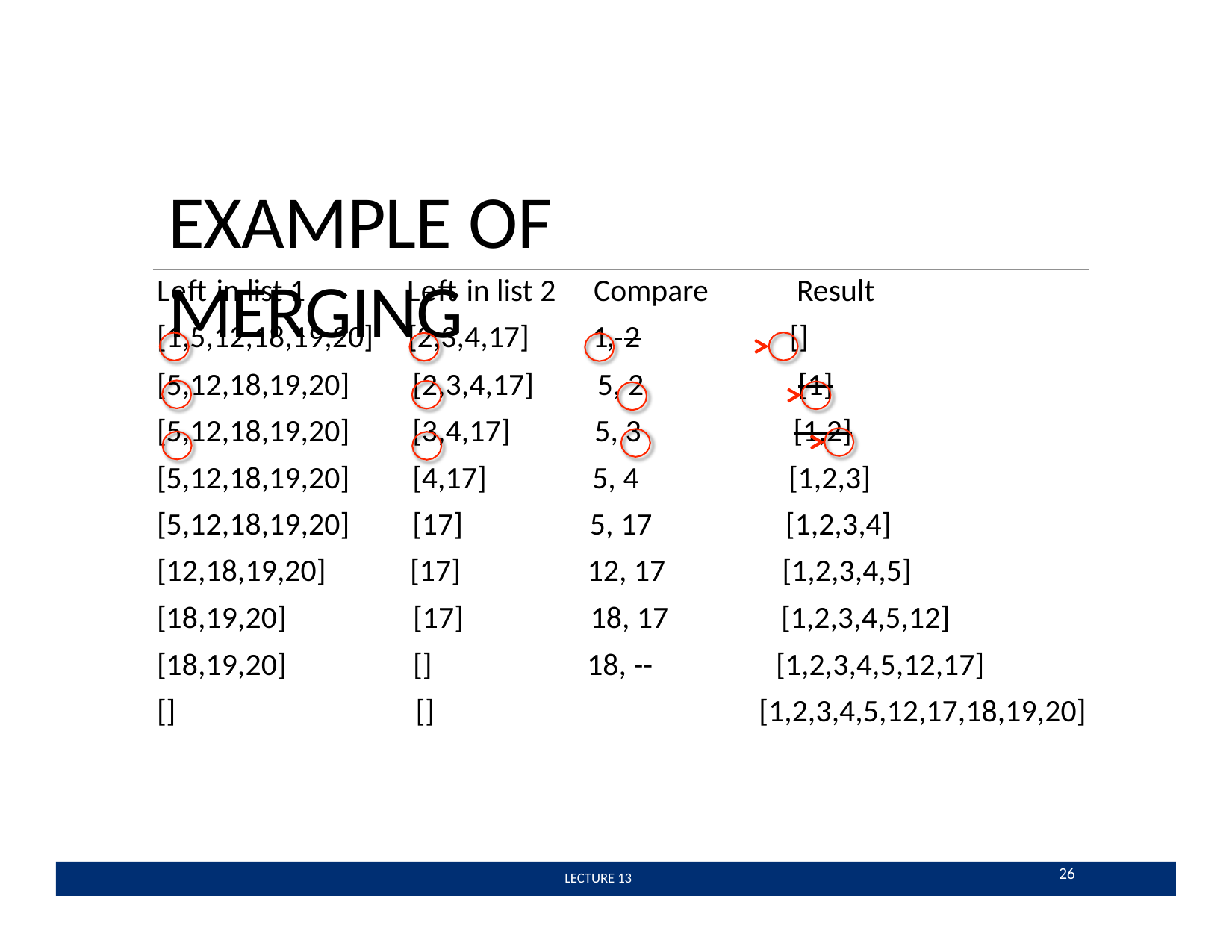

# EXAMPLE OF MERGING
| Left in list 1 | Left in list 2 | Compare Result |
| --- | --- | --- |
| [1,5,12,18,19,20] | [2,3,4,17] | 1, 2 [] |
| [5,12,18,19,20] | [2,3,4,17] | 5, 2 [1] |
| [5,12,18,19,20] | [3,4,17] | 5, 3 [1,2] |
| [5,12,18,19,20] | [4,17] | 5, 4 [1,2,3] |
| [5,12,18,19,20] | [17] | 5, 17 [1,2,3,4] |
| [12,18,19,20] | [17] | 12, 17 [1,2,3,4,5] |
| [18,19,20] | [17] | 18, 17 [1,2,3,4,5,12] |
| [18,19,20] | [] | 18, -- [1,2,3,4,5,12,17] |
| [] | [] | [1,2,3,4,5,12,17,18,19,20] |

26
 LECTURE 13